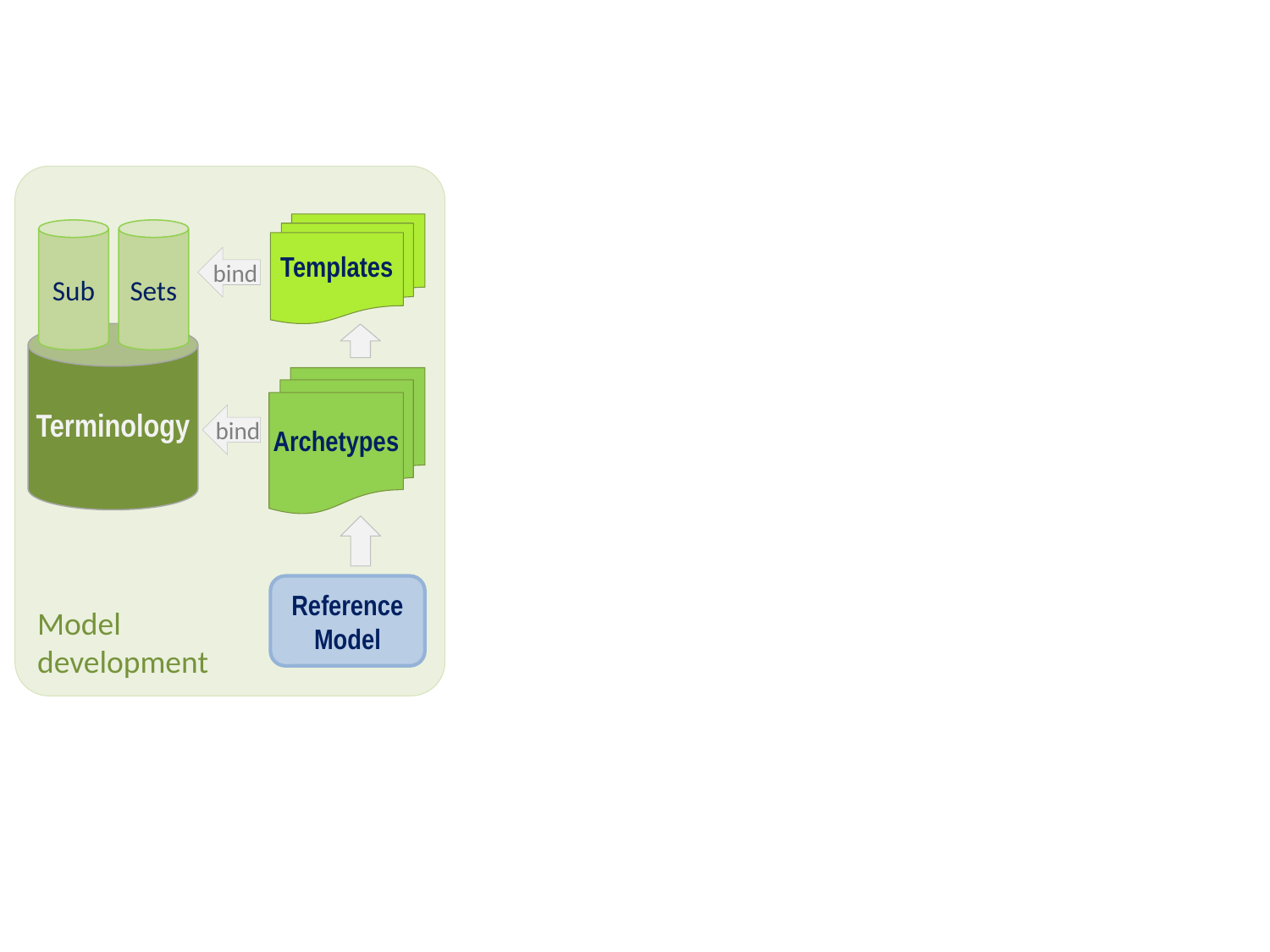

Model
development
Templates
Sub
Sets
bind

Terminology
Archetypes
bind

Reference Model